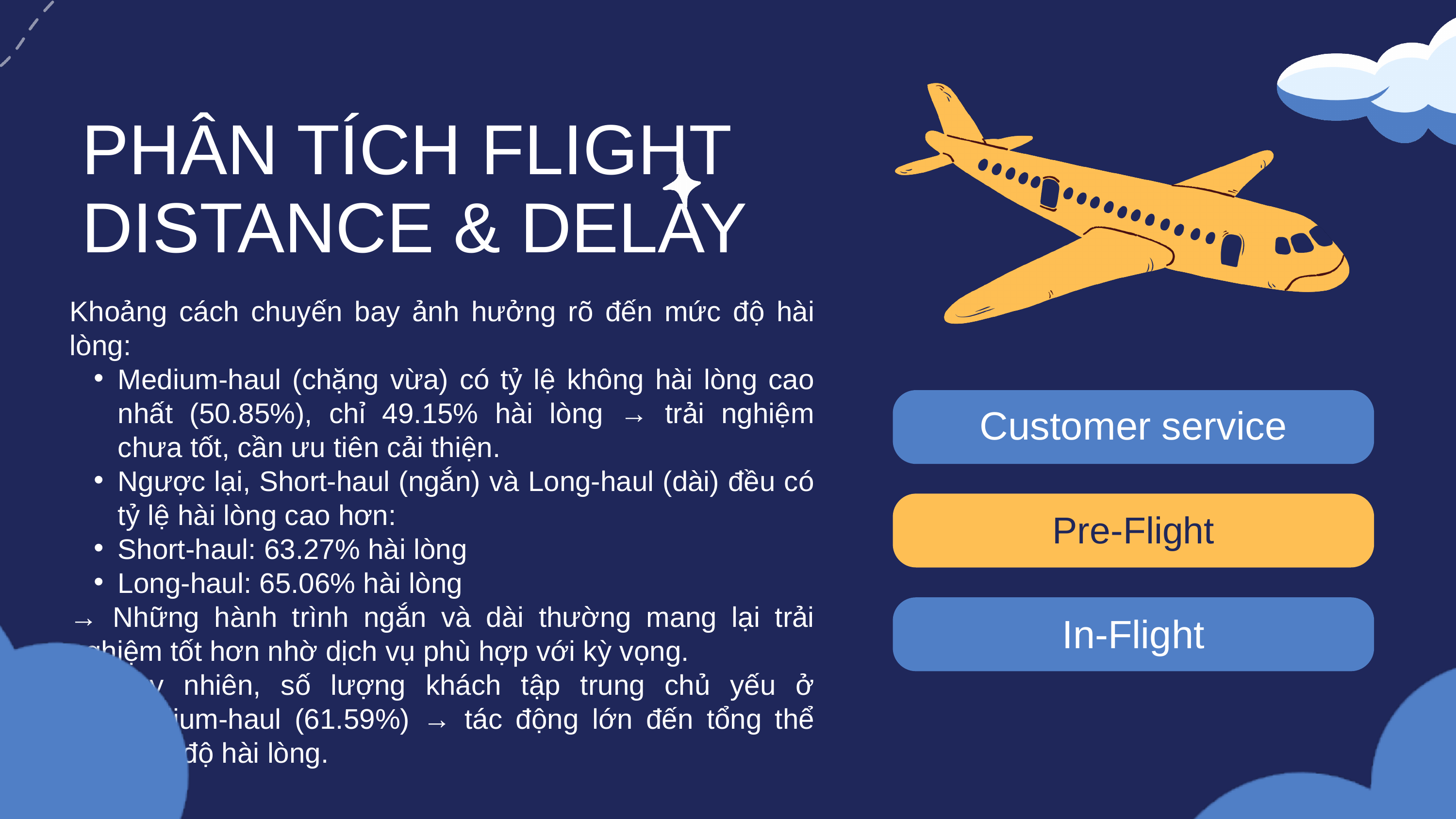

PHÂN TÍCH FLIGHT DISTANCE & DELAY

Khoảng cách chuyến bay ảnh hưởng rõ đến mức độ hài lòng:
Medium-haul (chặng vừa) có tỷ lệ không hài lòng cao nhất (50.85%), chỉ 49.15% hài lòng → trải nghiệm chưa tốt, cần ưu tiên cải thiện.
Ngược lại, Short-haul (ngắn) và Long-haul (dài) đều có tỷ lệ hài lòng cao hơn:
Short-haul: 63.27% hài lòng
Long-haul: 65.06% hài lòng
→ Những hành trình ngắn và dài thường mang lại trải nghiệm tốt hơn nhờ dịch vụ phù hợp với kỳ vọng.
Tuy nhiên, số lượng khách tập trung chủ yếu ở Medium-haul (61.59%) → tác động lớn đến tổng thể mức độ hài lòng.

Customer service

Pre-Flight

In-Flight